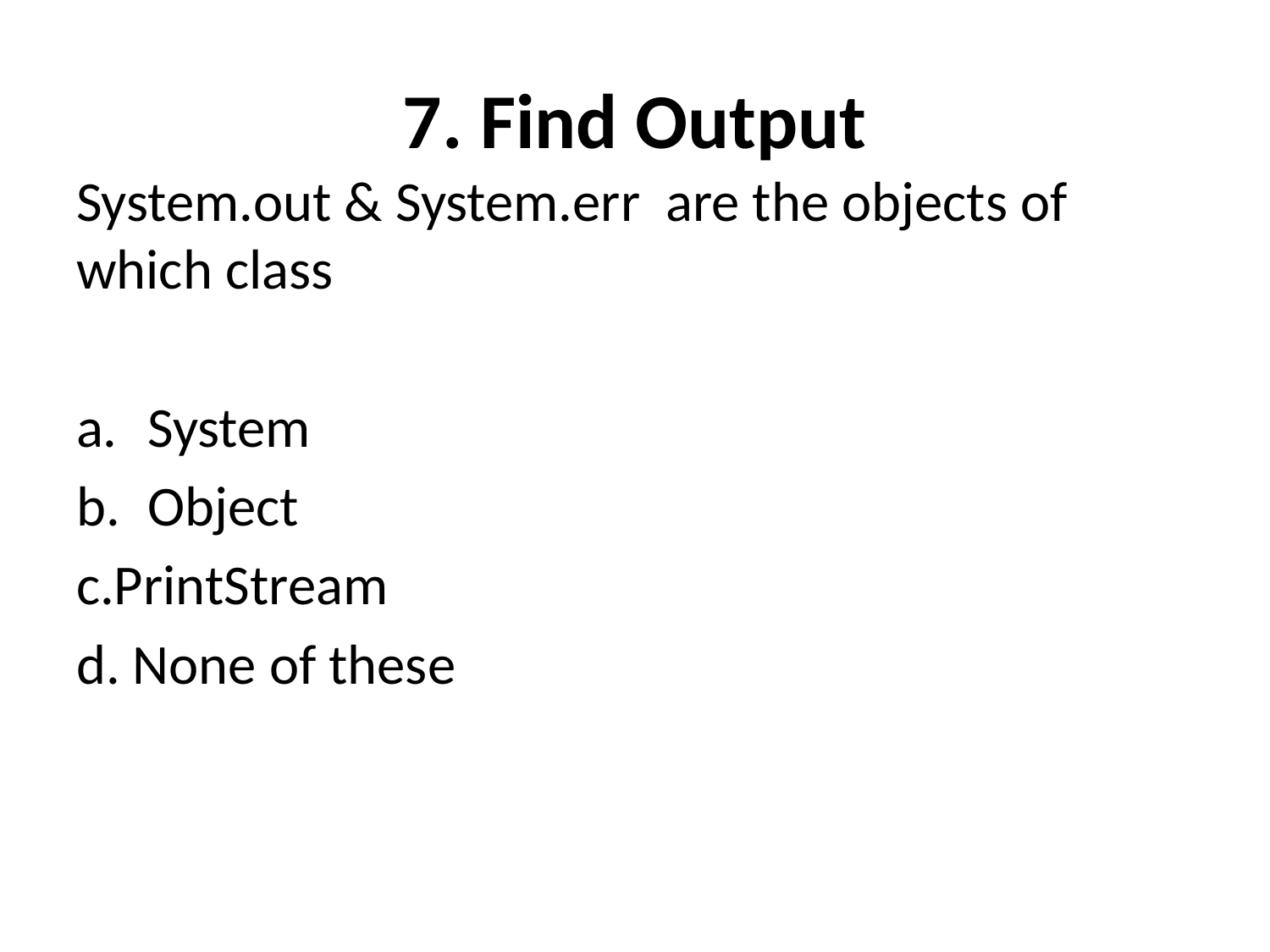

# 7. Find Output
System.out & System.err  are the objects of which class

System
Object
c.PrintStream
d. None of these